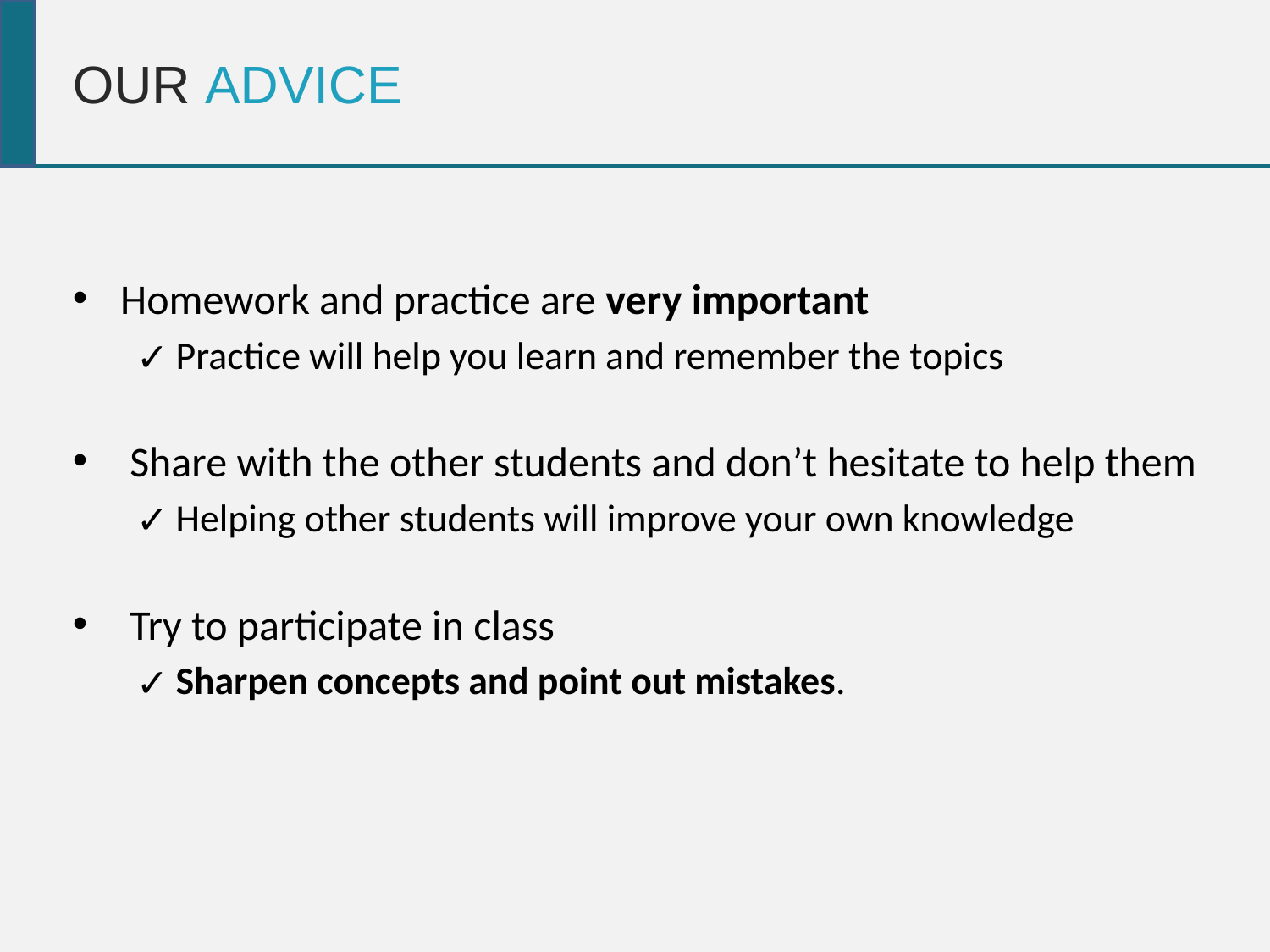

OUR ADVICE

Homework and practice are very important
Practice will help you learn and remember the topics

 Share with the other students and don’t hesitate to help them
Helping other students will improve your own knowledge

 Try to participate in class
Sharpen concepts and point out mistakes.